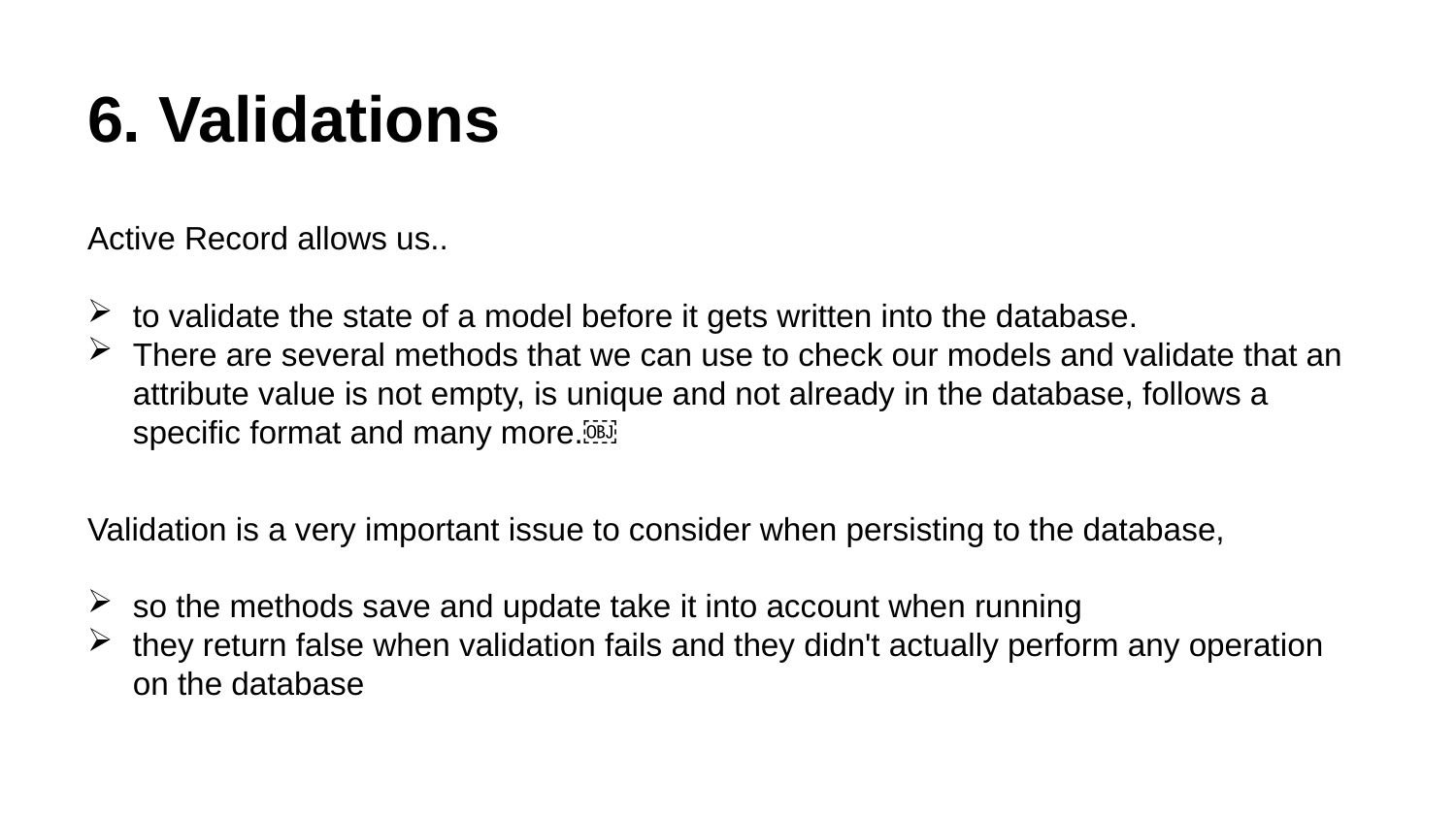

# 6. Validations
Active Record allows us..

to validate the state of a model before it gets written into the database.
There are several methods that we can use to check our models and validate that an attribute value is not empty, is unique and not already in the database, follows a specific format and many more.￼

Validation is a very important issue to consider when persisting to the database,

so the methods save and update take it into account when running
they return false when validation fails and they didn't actually perform any operation on the database